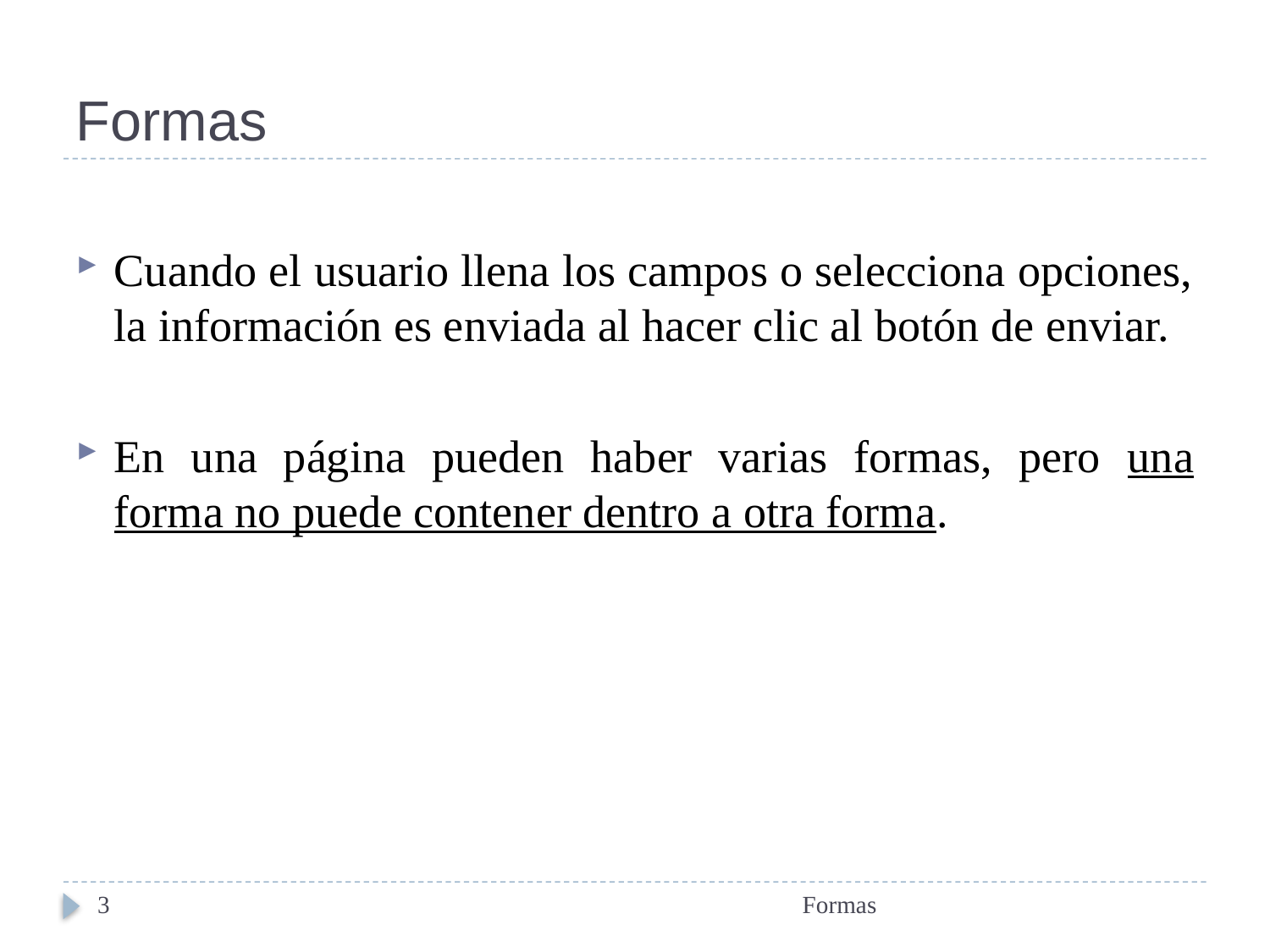

# Formas

Cuando el usuario llena los campos o selecciona opciones, la información es enviada al hacer clic al botón de enviar.

En una página pueden haber varias formas, pero una forma no puede contener dentro a otra forma.
3
Formas